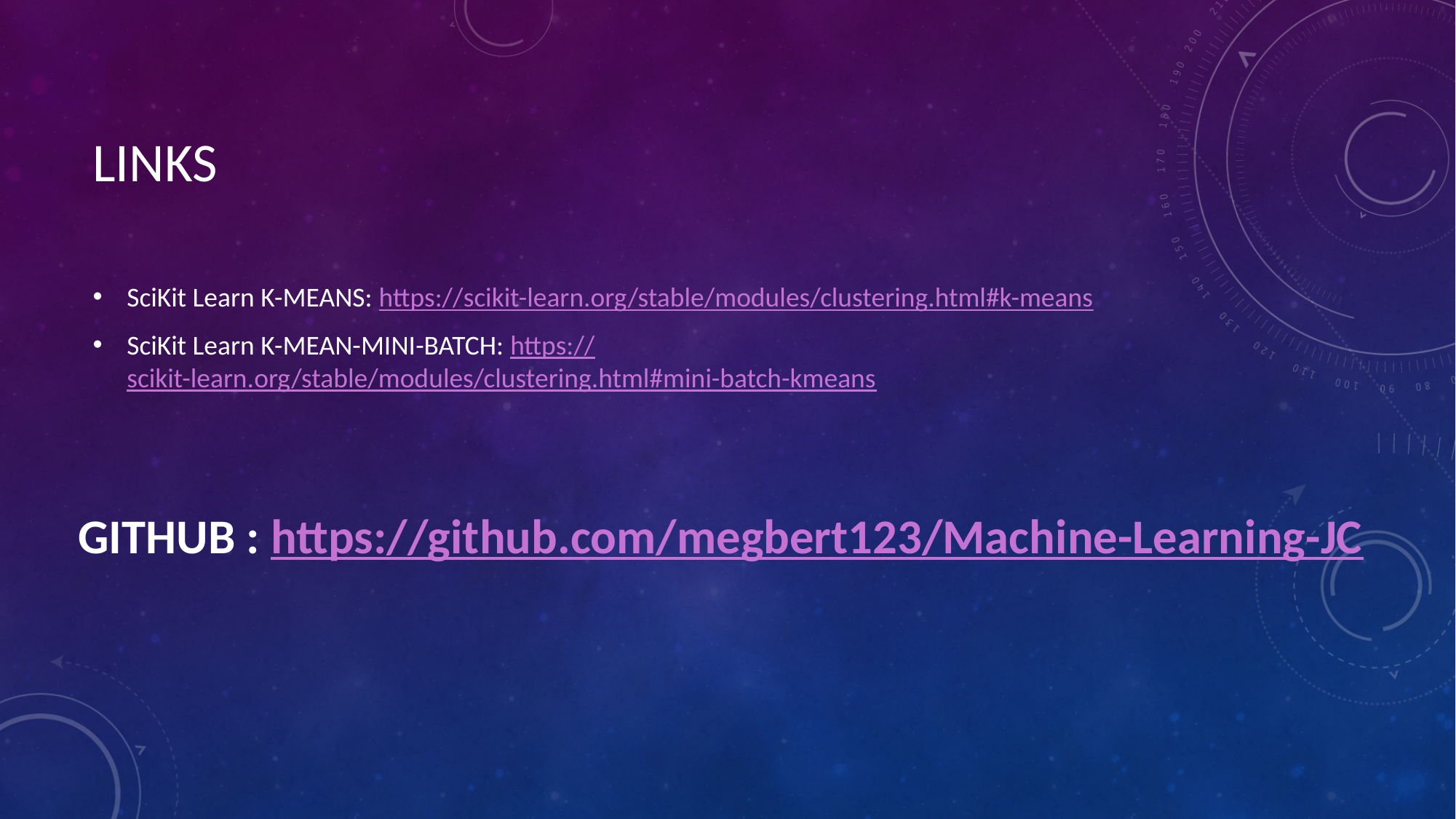

# LINKS
SciKit Learn K-MEANS: https://scikit-learn.org/stable/modules/clustering.html#k-means
SciKit Learn K-MEAN-MINI-BATCH: https://scikit-learn.org/stable/modules/clustering.html#mini-batch-kmeans
GITHUB : https://github.com/megbert123/Machine-Learning-JC